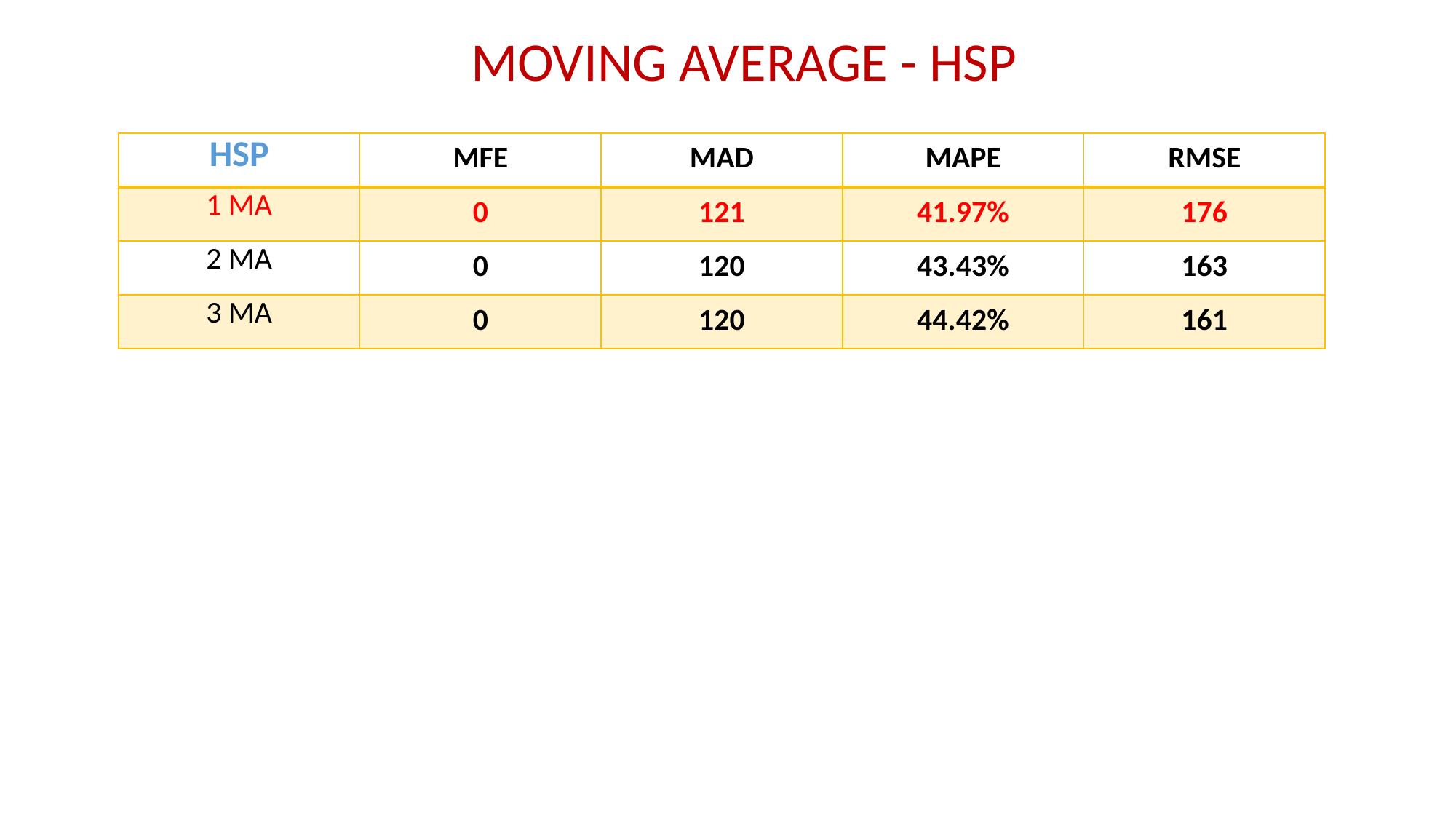

# MOVING AVERAGE - HSP
| HSP | MFE | MAD | MAPE | RMSE |
| --- | --- | --- | --- | --- |
| 1 MA | 0 | 121 | 41.97% | 176 |
| 2 MA | 0 | 120 | 43.43% | 163 |
| 3 MA | 0 | 120 | 44.42% | 161 |